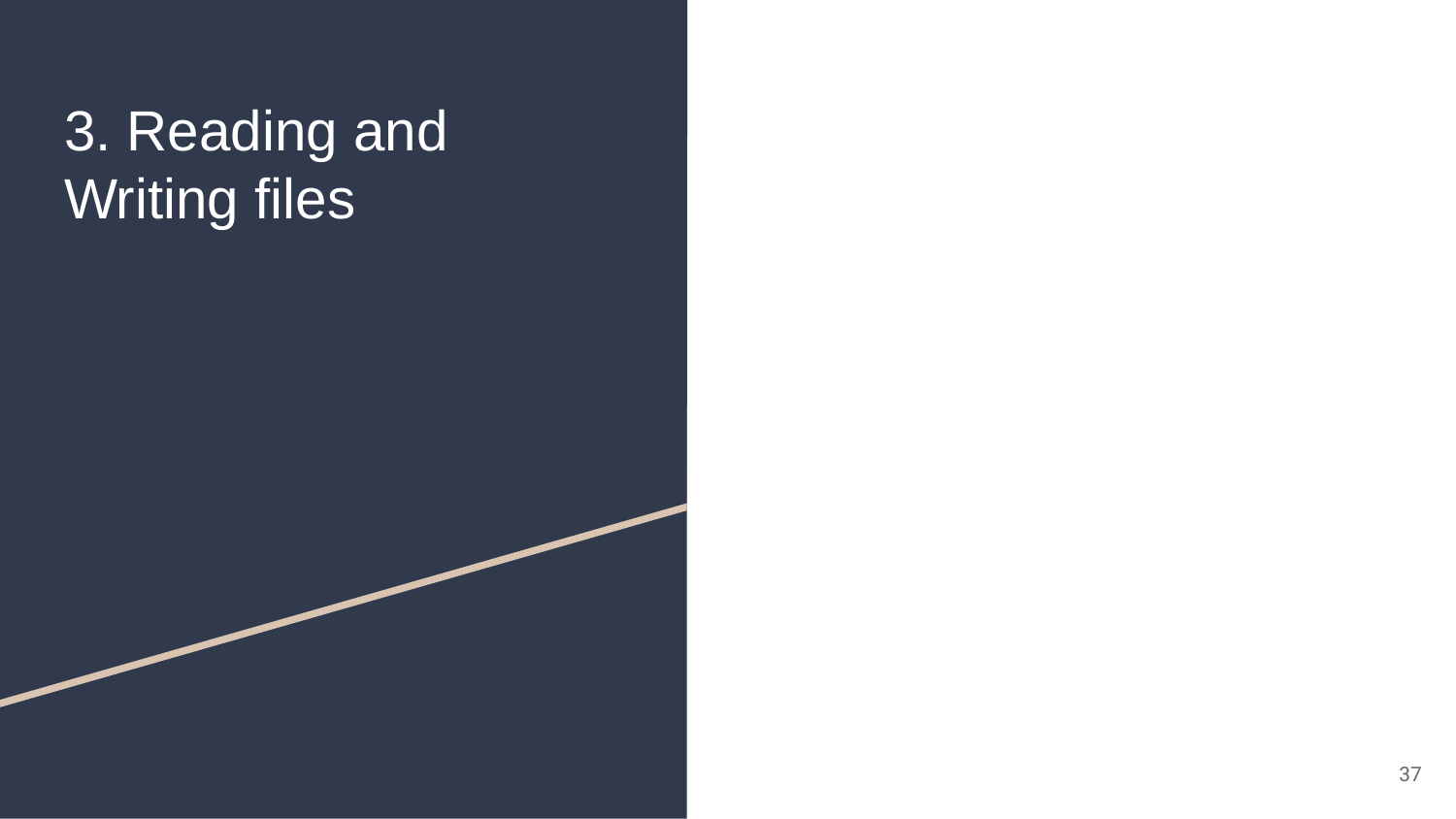

# 3. Reading and Writing files
37